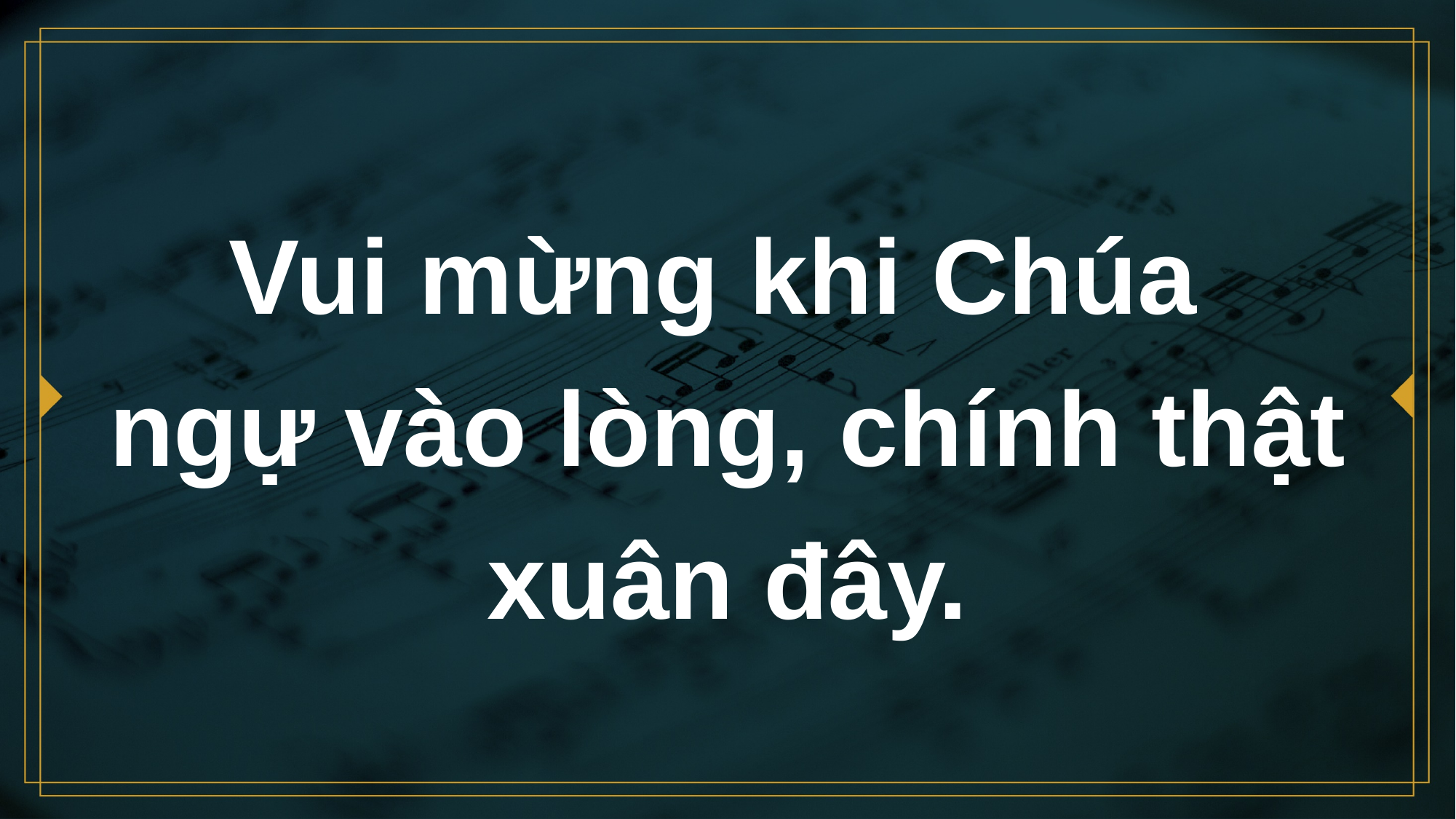

# Vui mừng khi Chúa ngự vào lòng, chính thật xuân đây.